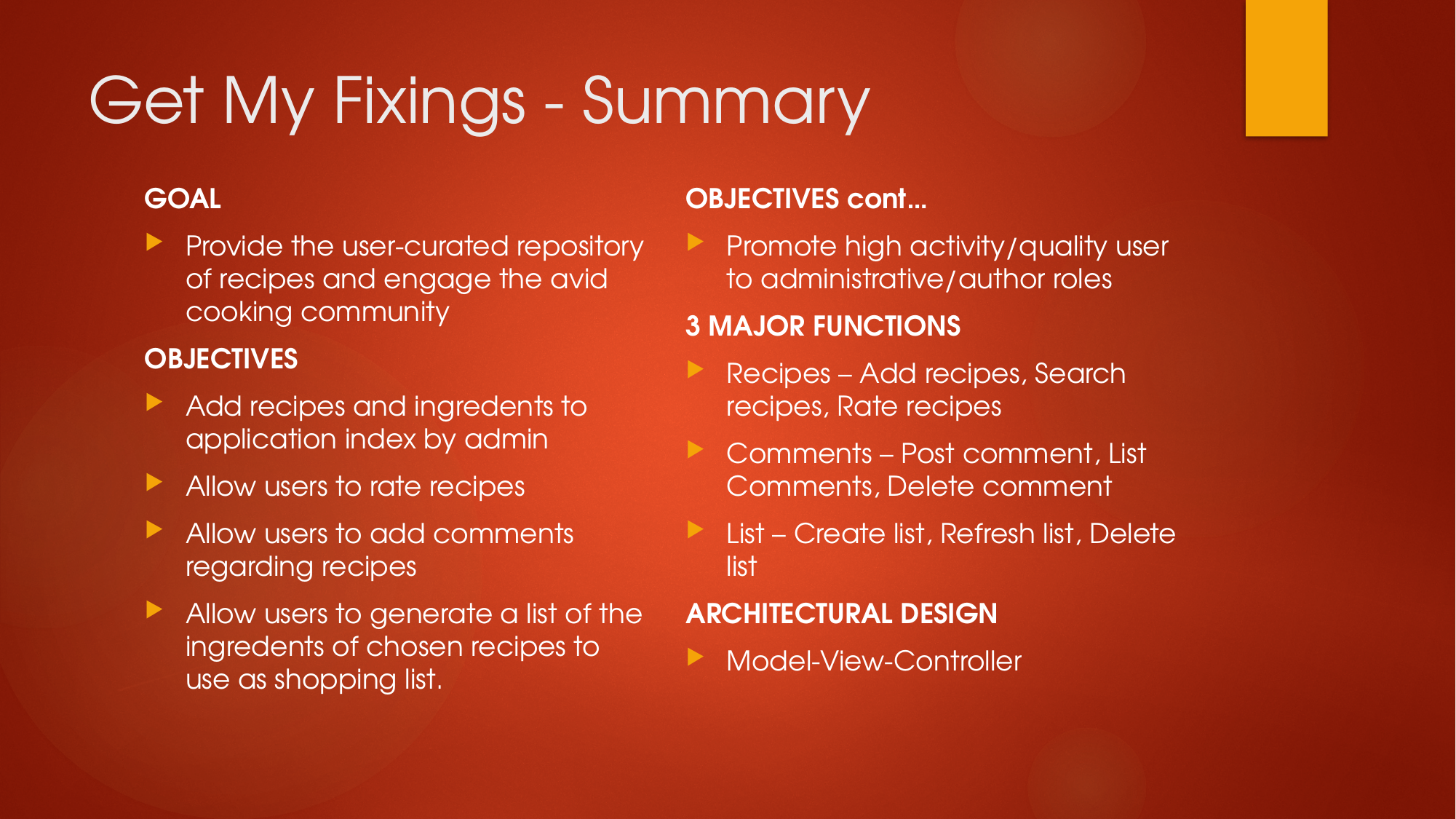

# Get My Fixings - Summary
GOAL
Provide the user-curated repository of recipes and engage the avid cooking community
OBJECTIVES
Add recipes and ingredents to application index by admin
Allow users to rate recipes
Allow users to add comments regarding recipes
Allow users to generate a list of the ingredents of chosen recipes to use as shopping list.

OBJECTIVES cont…
Promote high activity/quality user to administrative/author roles
3 MAJOR FUNCTIONS
Recipes – Add recipes, Search recipes, Rate recipes
Comments – Post comment, List Comments, Delete comment
List – Create list, Refresh list, Delete list
ARCHITECTURAL DESIGN
Model-View-Controller